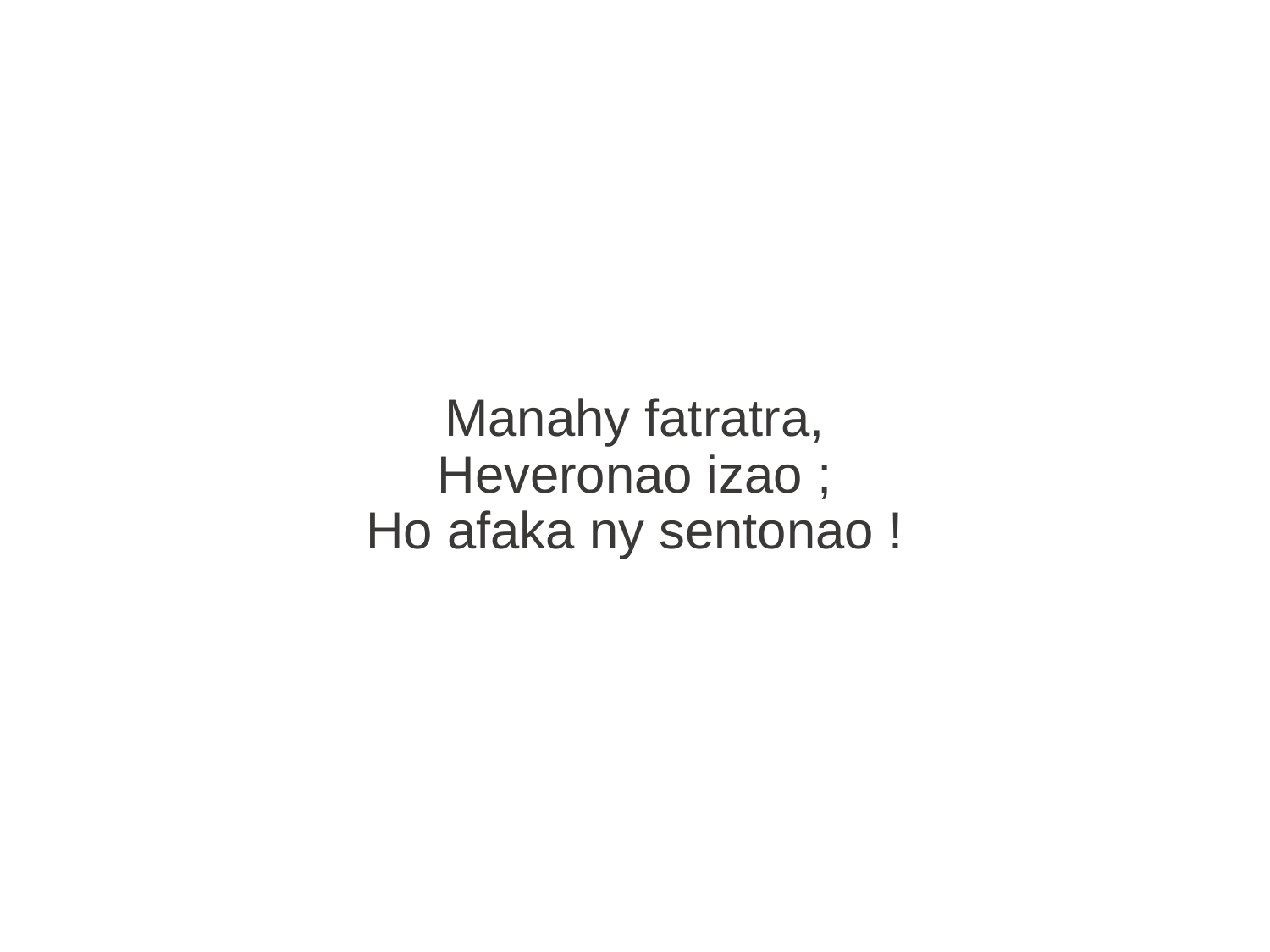

Manahy fatratra,
Heveronao izao ;
Ho afaka ny sentonao !